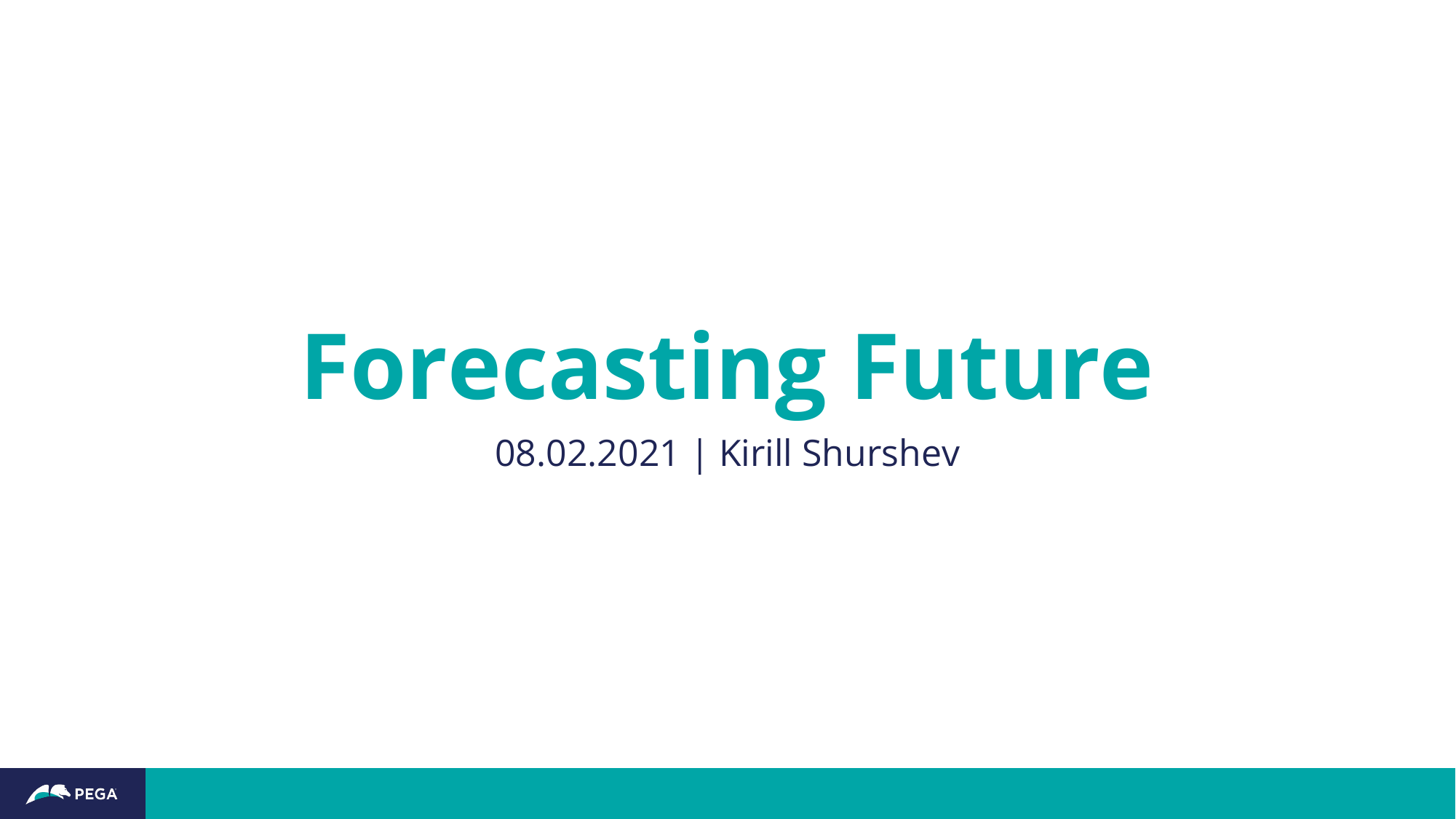

# Forecasting Future
08.02.2021 | Kirill Shurshev